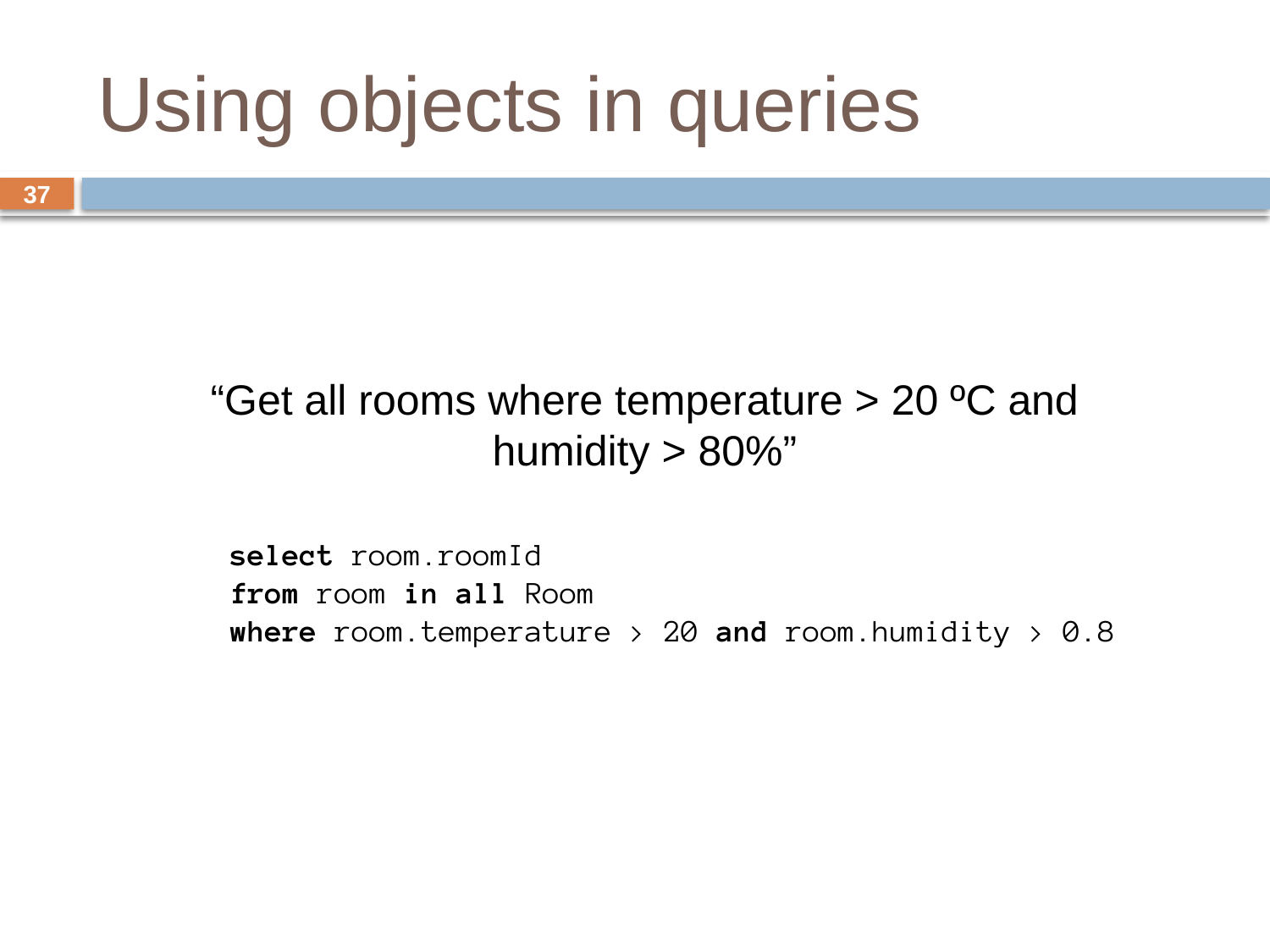

# Using objects in queries
37
“Get all rooms where temperature > 20 ºC and humidity > 80%”
select room.roomId
from room in all Room
where room.temperature > 20 and room.humidity > 0.8